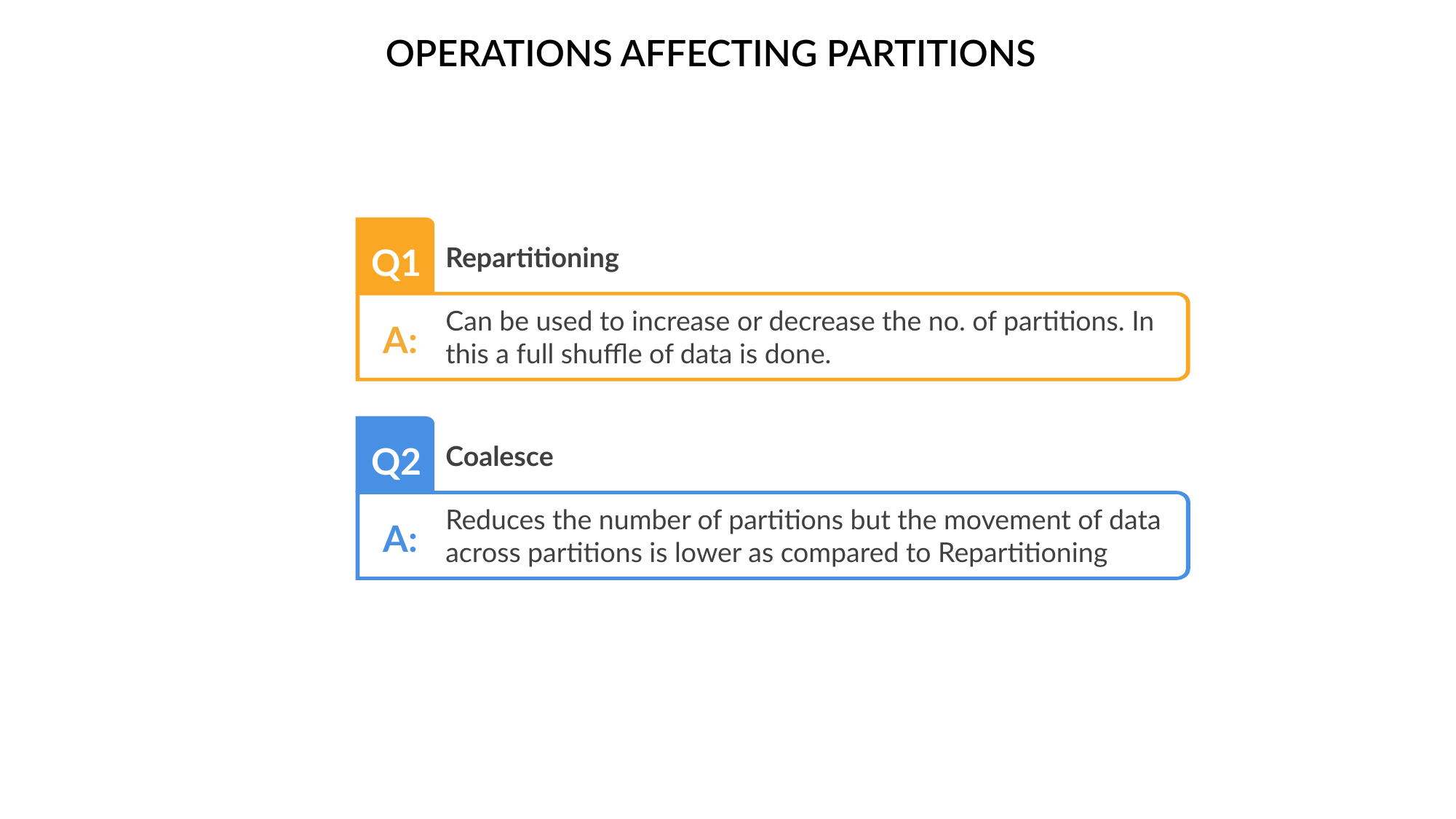

OPERATIONS AFFECTING PARTITIONS

Q1
Repartitioning
Can be used to increase or decrease the no. of partitions. In this a full shuffle of data is done.

A:

Q2
Coalesce
Reduces the number of partitions but the movement of data across partitions is lower as compared to Repartitioning

A: